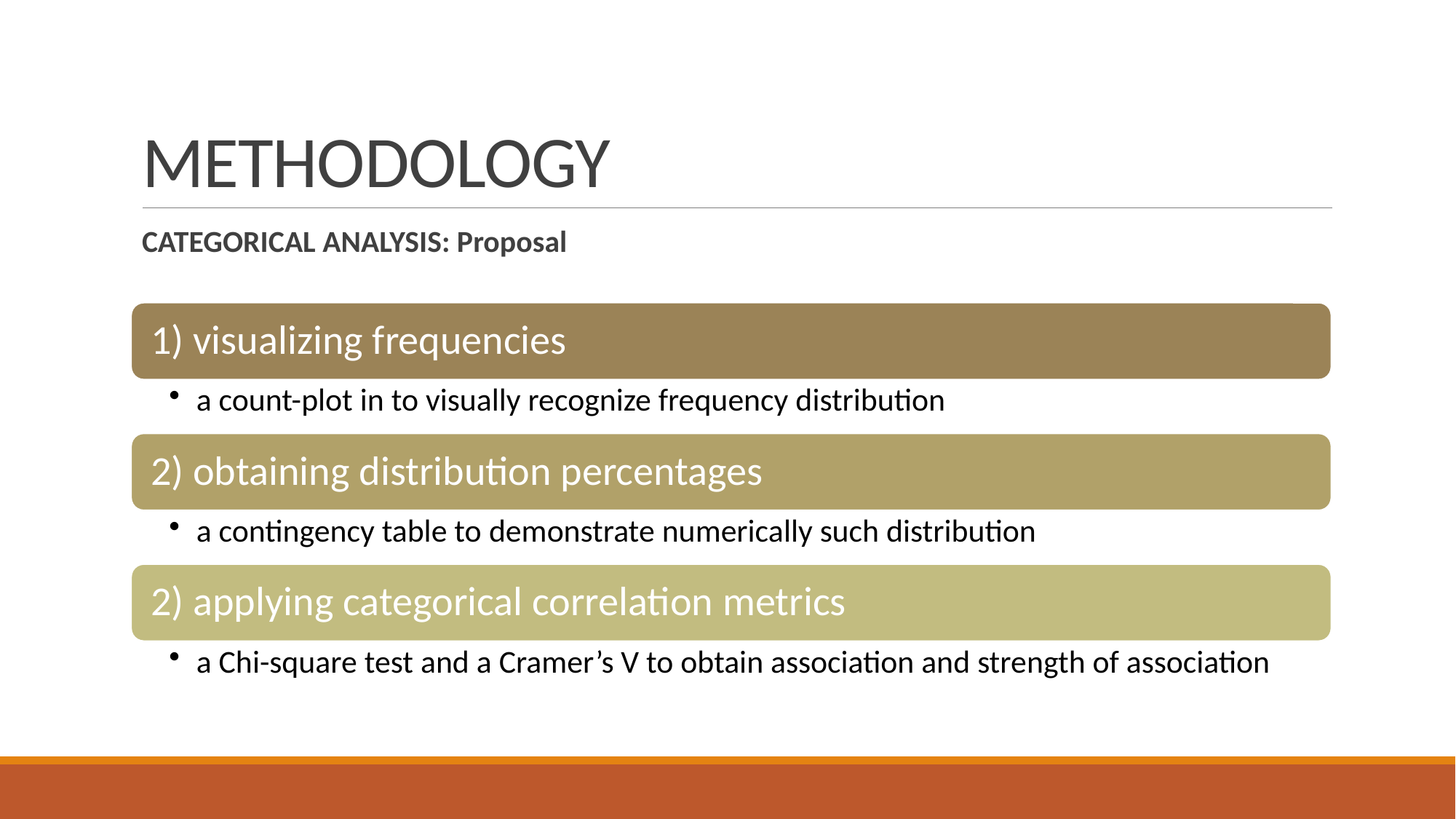

# METHODOLOGY
CATEGORICAL ANALYSIS: Proposal

1) visualizing frequencies
a count-plot in to visually recognize frequency distribution
2) obtaining distribution percentages
a contingency table to demonstrate numerically such distribution
2) applying categorical correlation metrics
a Chi-square test and a Cramer’s V to obtain association and strength of association